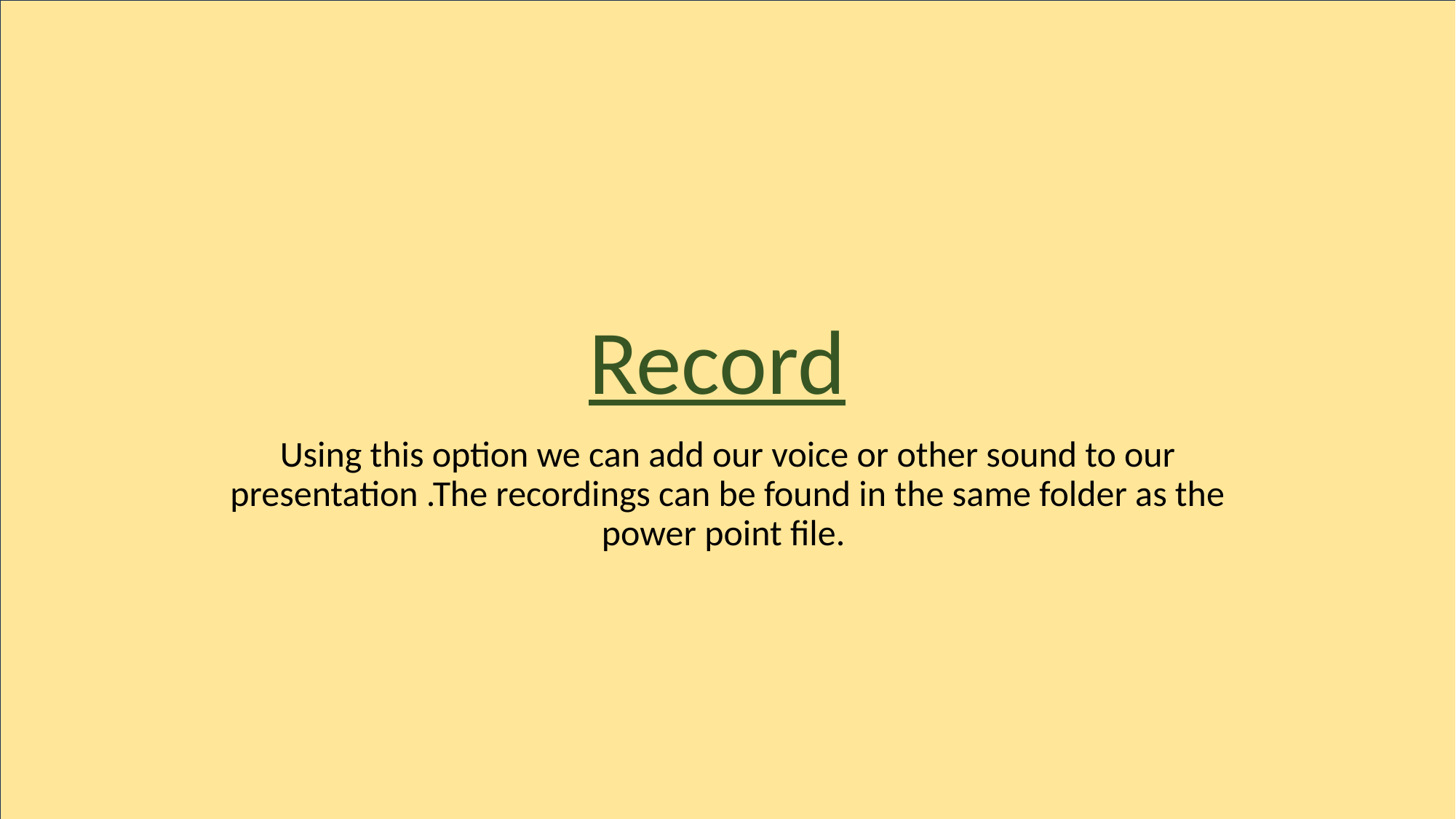

# Record
Using this option we can add our voice or other sound to our presentation .The recordings can be found in the same folder as the power point file.